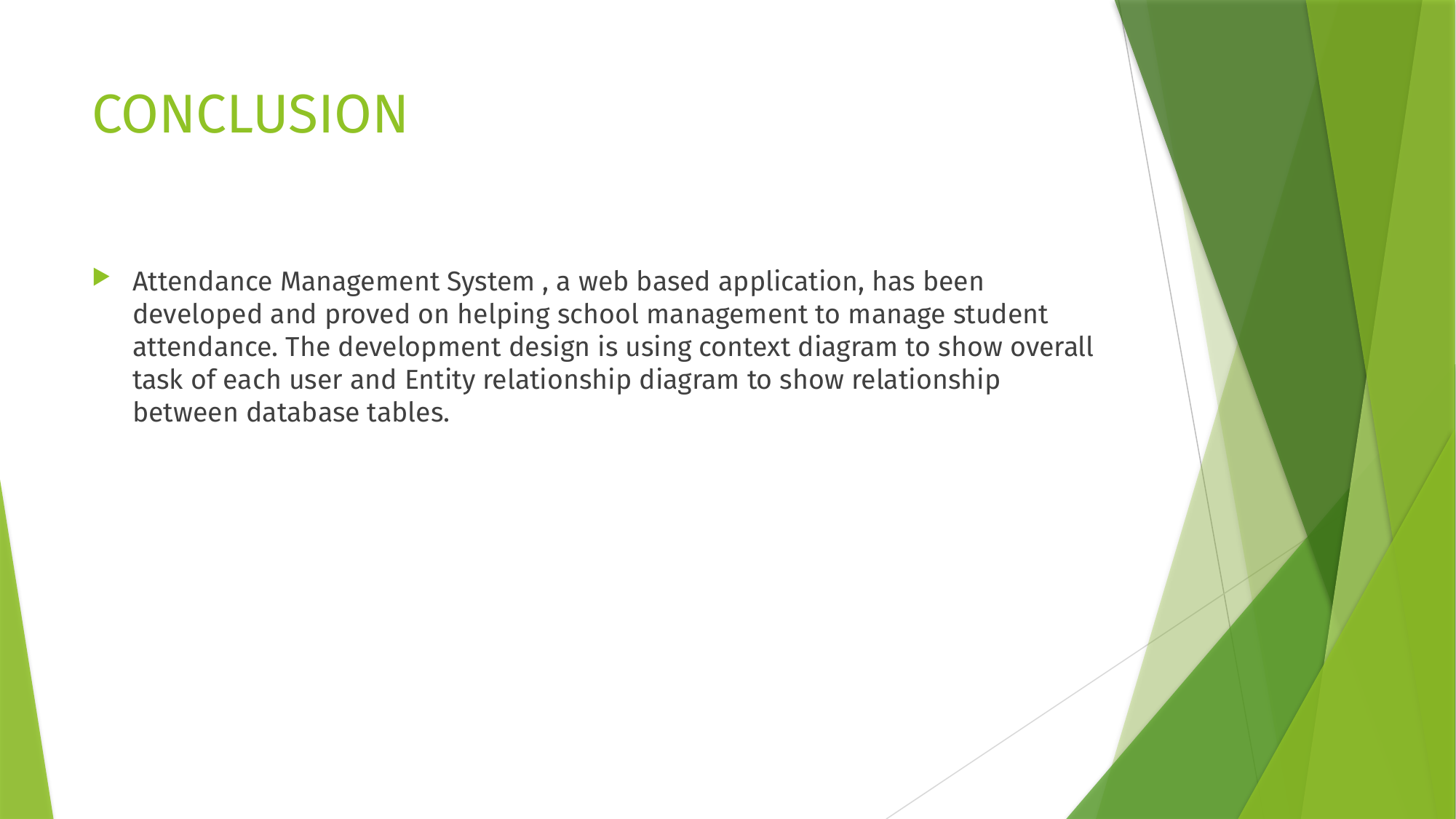

# CONCLUSION
Attendance Management System , a web based application, has been developed and proved on helping school management to manage student attendance. The development design is using context diagram to show overall task of each user and Entity relationship diagram to show relationship between database tables.